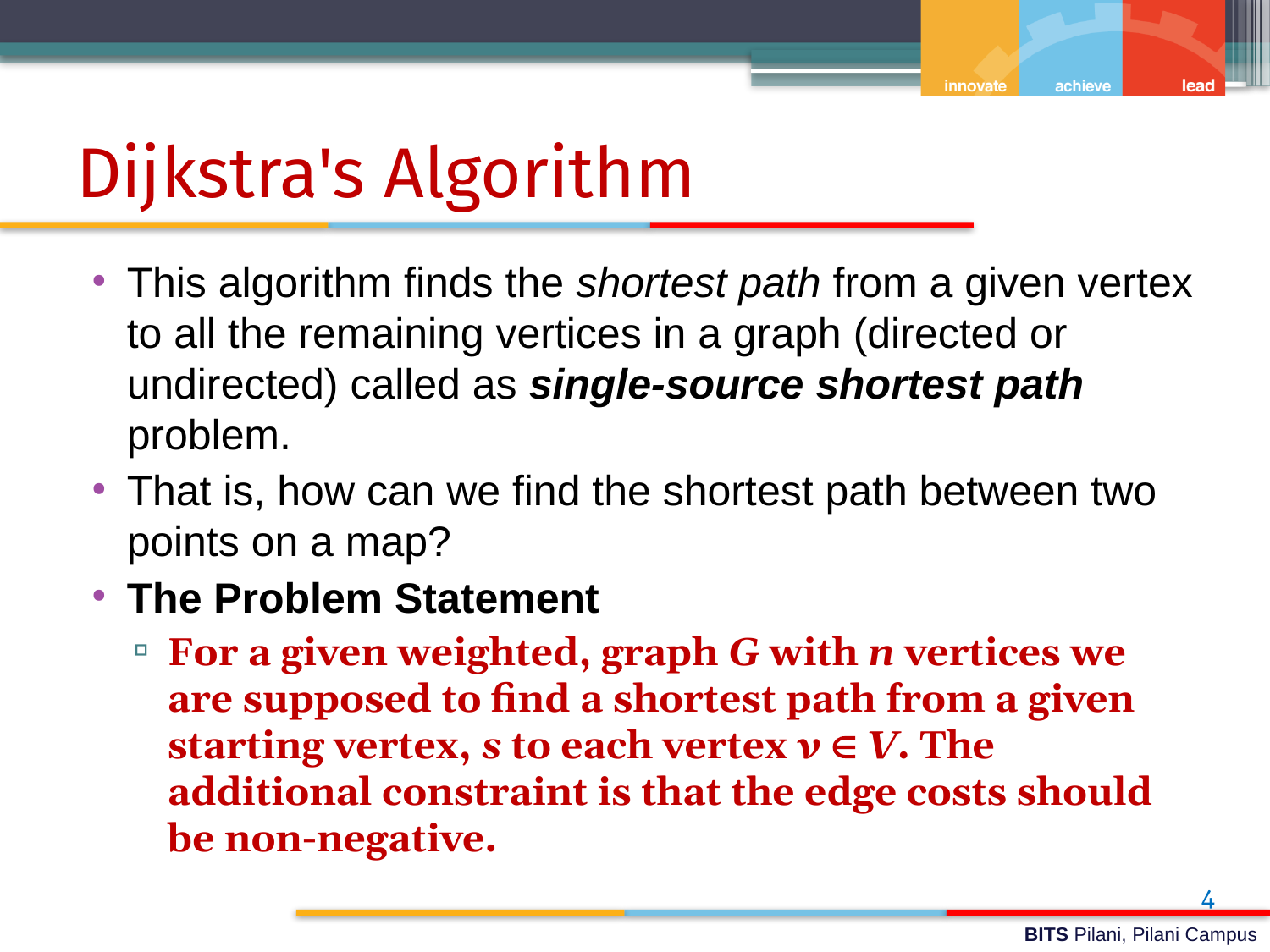

# Dijkstra's Algorithm
This algorithm finds the shortest path from a given vertex to all the remaining vertices in a graph (directed or undirected) called as single-source shortest path problem.
That is, how can we find the shortest path between two points on a map?
The Problem Statement
For a given weighted, graph G with n vertices we are supposed to find a shortest path from a given starting vertex, s to each vertex v ∈ V. The additional constraint is that the edge costs should be non-negative.

4